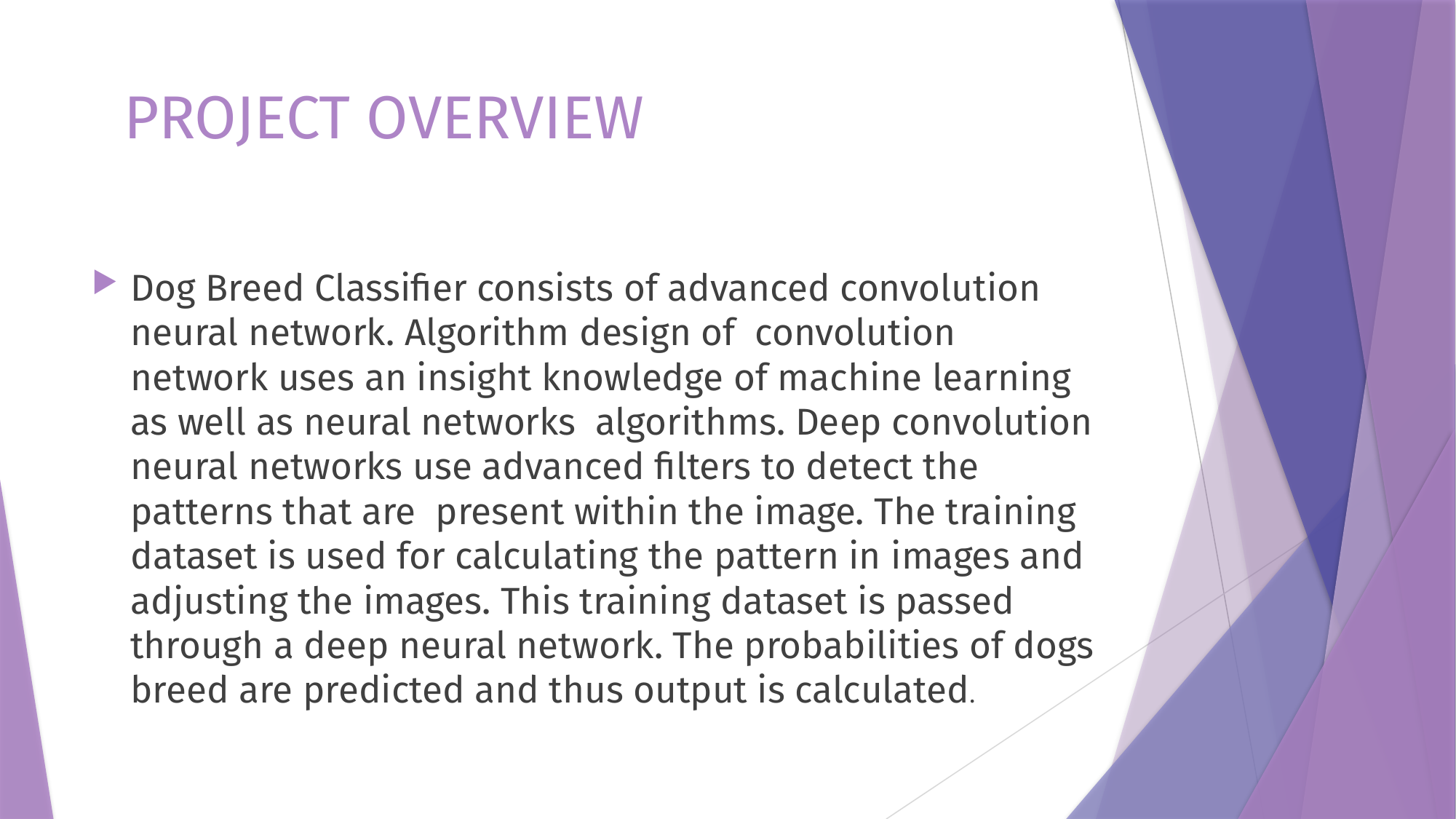

# PROJECT OVERVIEW
Dog Breed Classifier consists of advanced convolution neural network. Algorithm design of  convolution network uses an insight knowledge of machine learning as well as neural networks  algorithms. Deep convolution neural networks use advanced filters to detect the patterns that are  present within the image. The training dataset is used for calculating the pattern in images and adjusting the images. This training dataset is passed through a deep neural network. The probabilities of dogs breed are predicted and thus output is calculated.